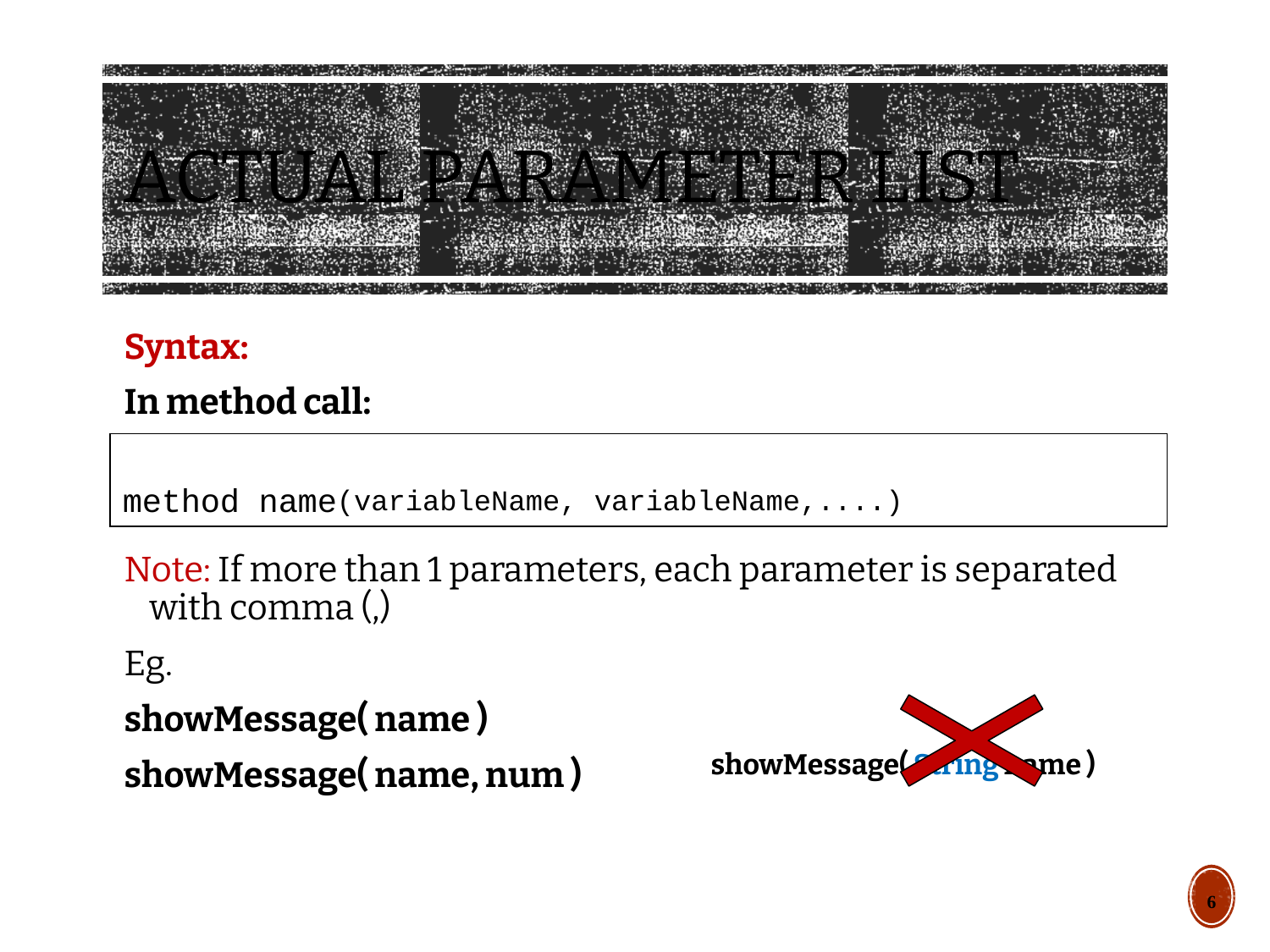

# Actual Parameter List

Syntax:
In method call:

Note: If more than 1 parameters, each parameter is separated with comma (,)
Eg.
showMessage( name )
showMessage( name, num )
method name(variableName, variableName,....)

showMessage( String name )

6